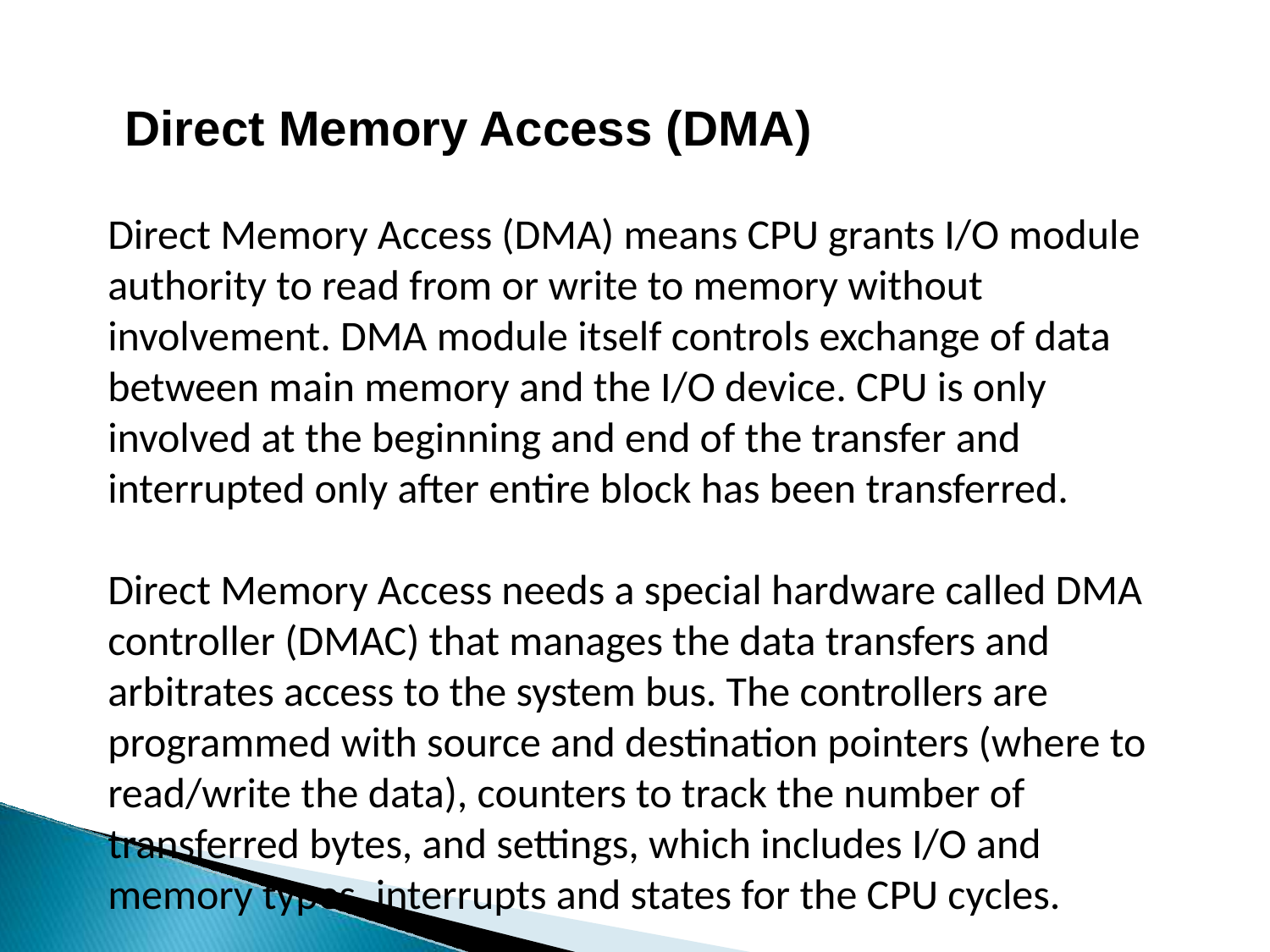

# Direct Memory Access (DMA)

Direct Memory Access (DMA) means CPU grants I/O module authority to read from or write to memory without involvement. DMA module itself controls exchange of data between main memory and the I/O device. CPU is only involved at the beginning and end of the transfer and interrupted only after entire block has been transferred.

Direct Memory Access needs a special hardware called DMA controller (DMAC) that manages the data transfers and arbitrates access to the system bus. The controllers are programmed with source and destination pointers (where to read/write the data), counters to track the number of transferred bytes, and settings, which includes I/O and memory types, interrupts and states for the CPU cycles.